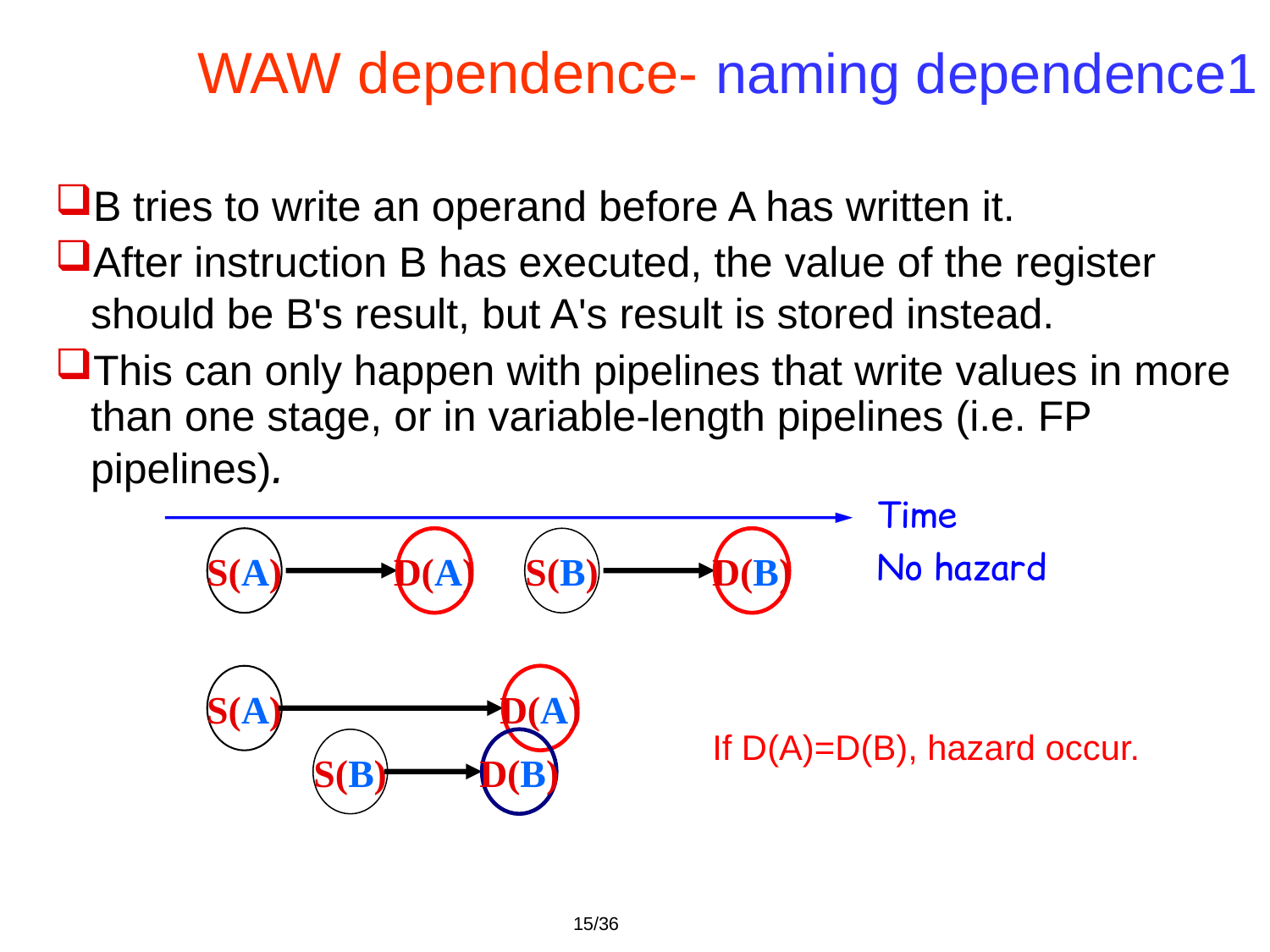

# WAW dependence- naming dependence1
B tries to write an operand before A has written it.
After instruction B has executed, the value of the register should be B's result, but A's result is stored instead.
This can only happen with pipelines that write values in more than one stage, or in variable-length pipelines (i.e. FP pipelines).

Time

S(A)
D(A)

S(B)
D(B)

No hazard
S(A)
D(A)

S(B)
D(B)

If D(A)=D(B), hazard occur.